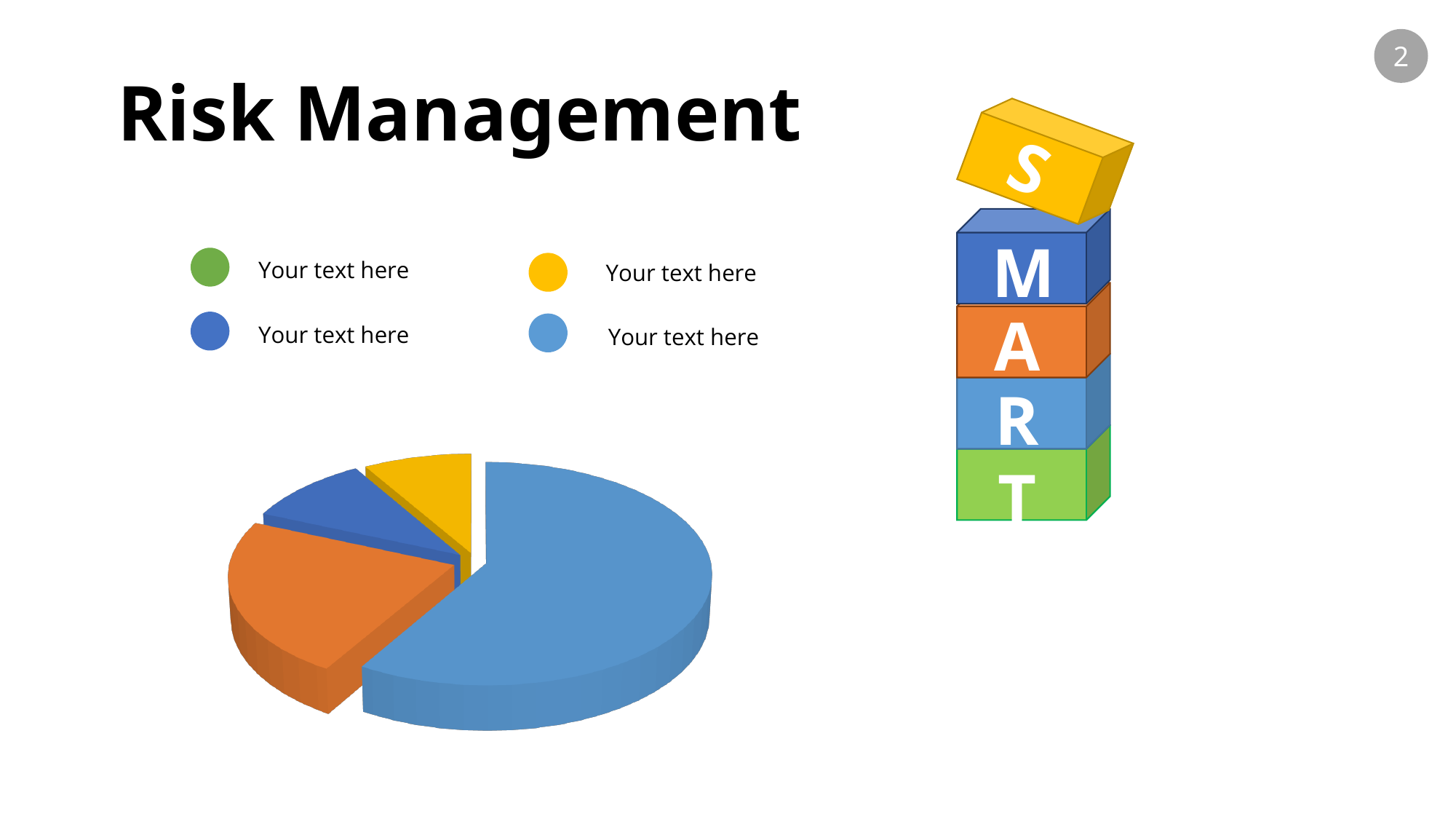

2
Risk Management

S

M

A

R

T

Your text here

Your text here

Your text here
Your text here

[unsupported chart]